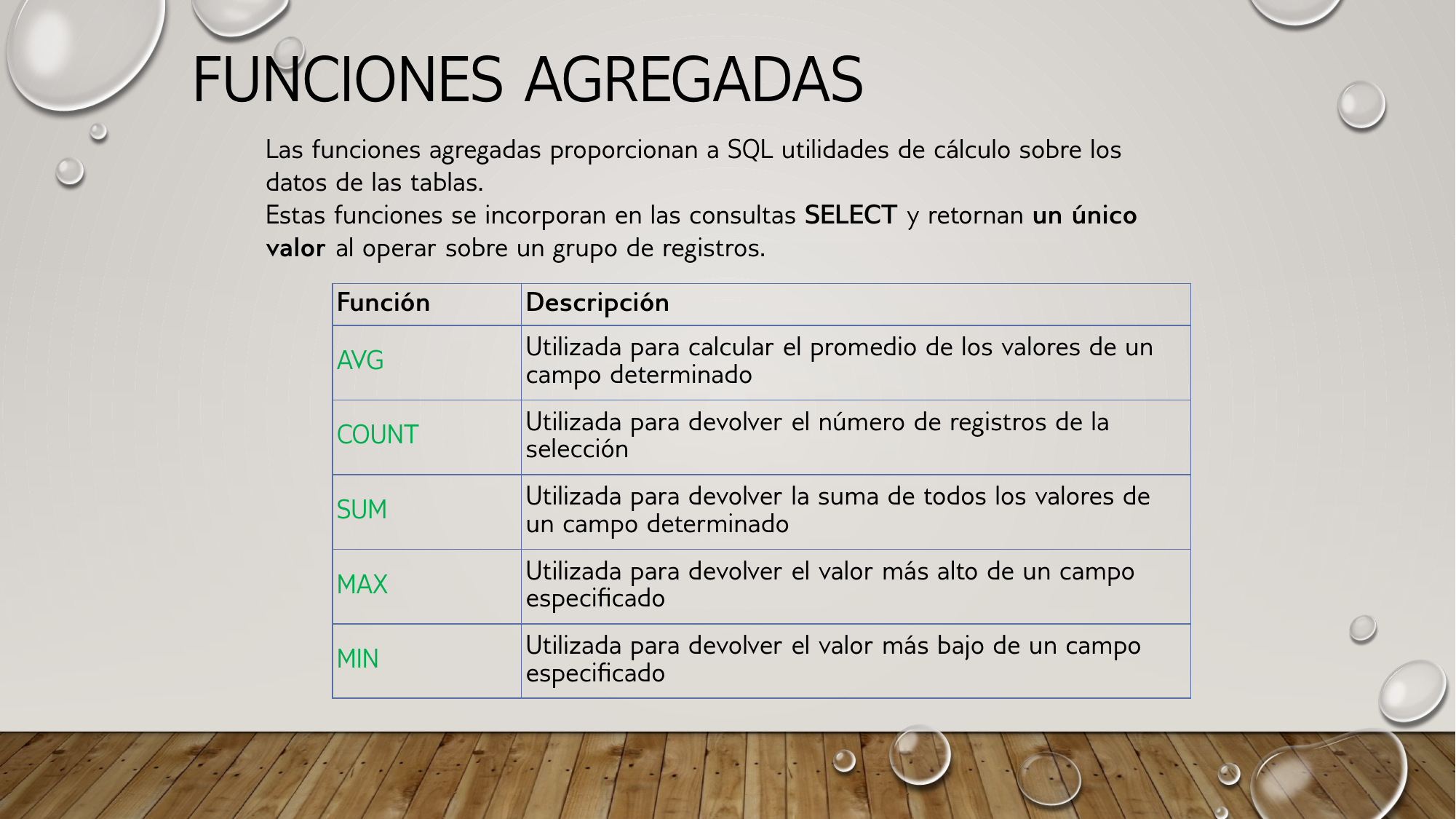

# Funciones Agregadas
Las funciones agregadas proporcionan a SQL utilidades de cálculo sobre los datos de las tablas.
Estas funciones se incorporan en las consultas SELECT y retornan un único valor al operar sobre un grupo de registros.

| Función | Descripción |
| --- | --- |
| AVG | Utilizada para calcular el promedio de los valores de un campo determinado |
| COUNT | Utilizada para devolver el número de registros de la selección |
| SUM | Utilizada para devolver la suma de todos los valores de un campo determinado |
| MAX | Utilizada para devolver el valor más alto de un campo especificado |
| MIN | Utilizada para devolver el valor más bajo de un campo especificado |